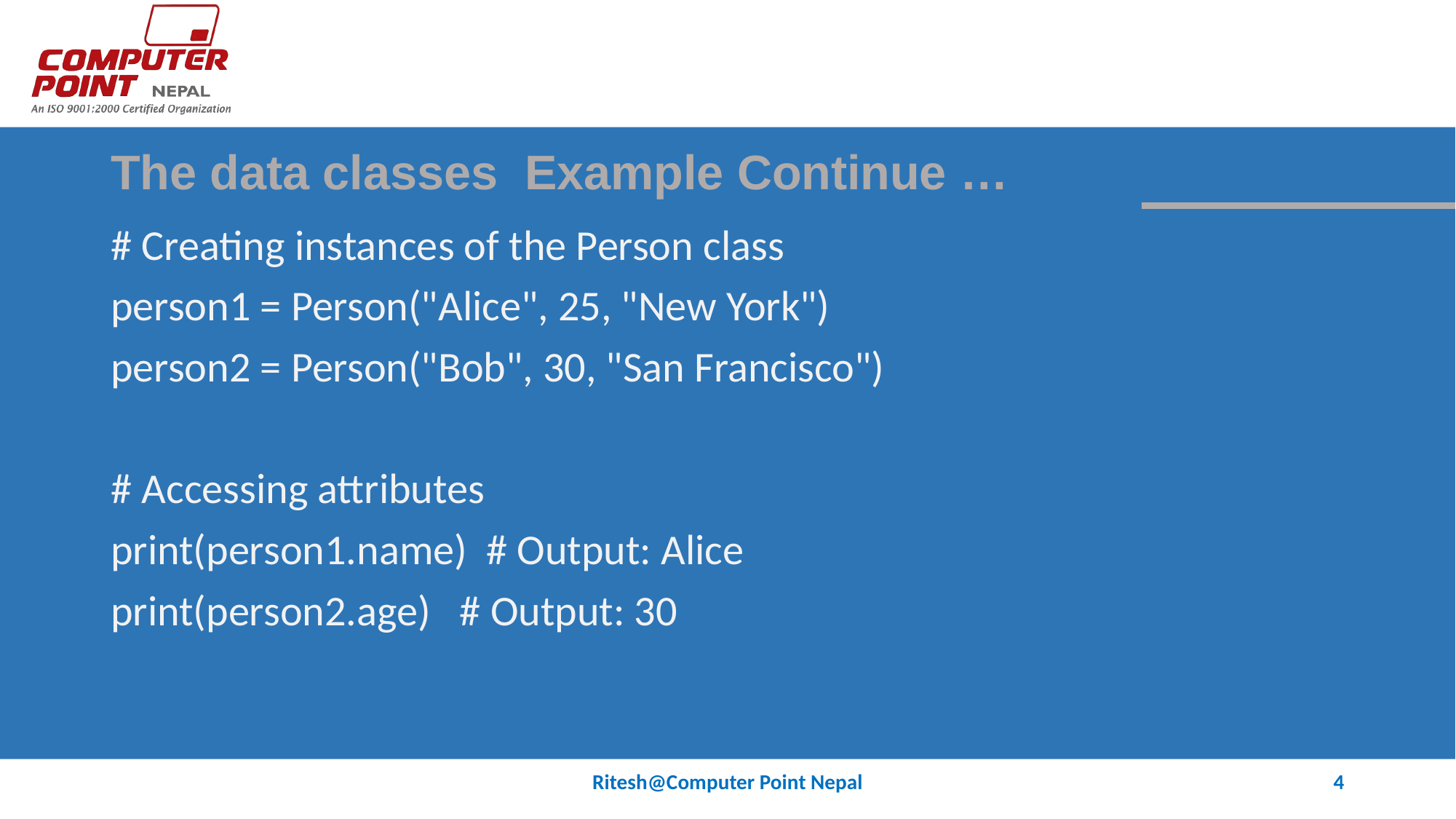

# The data classes  Example Continue …
# Creating instances of the Person class
person1 = Person("Alice", 25, "New York")
person2 = Person("Bob", 30, "San Francisco")

# Accessing attributes
print(person1.name)  # Output: Alice
print(person2.age)   # Output: 30

Ritesh@Computer Point Nepal

4